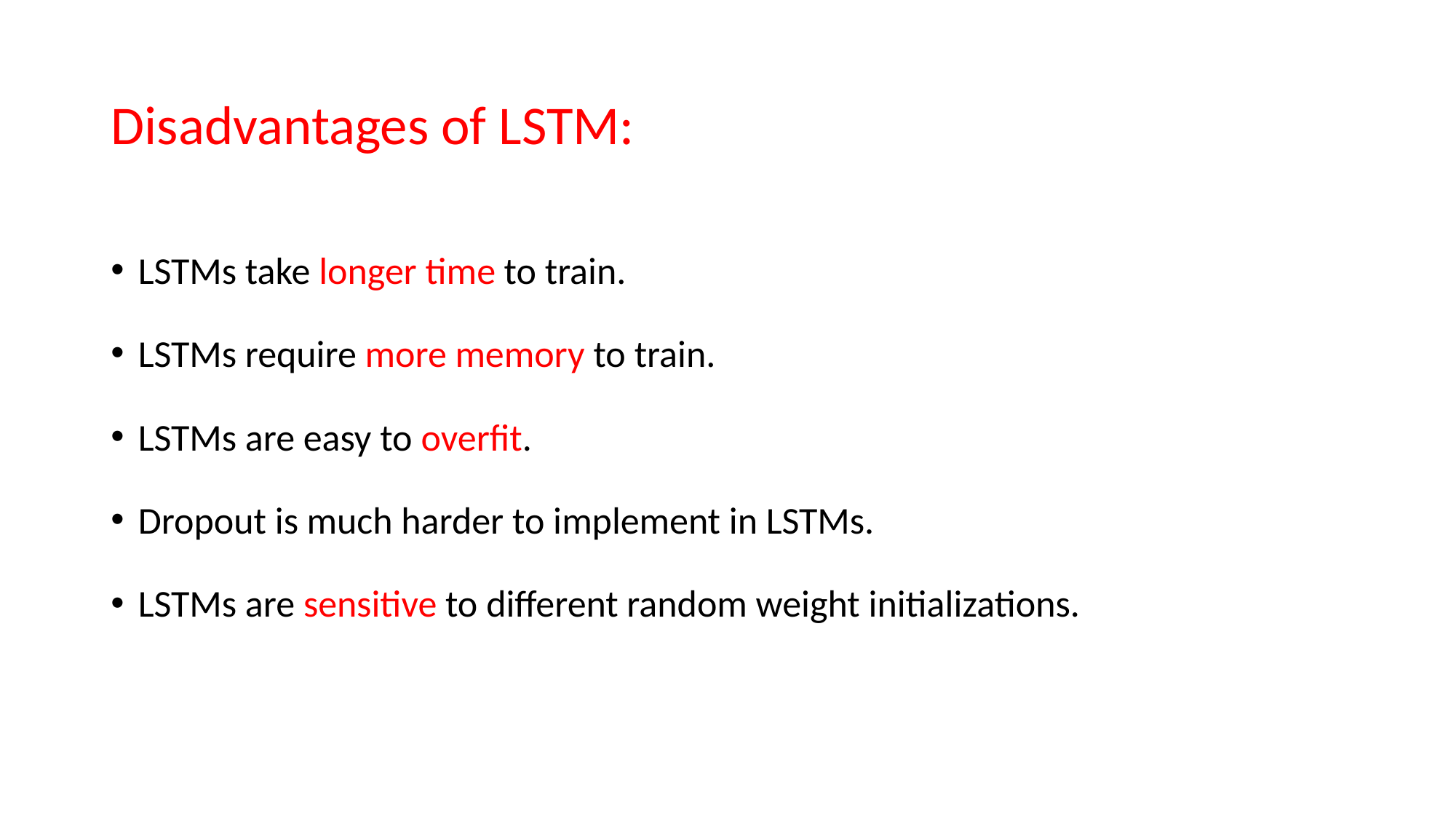

# Disadvantages of LSTM:
LSTMs take longer time to train.
LSTMs require more memory to train.
LSTMs are easy to overfit.
Dropout is much harder to implement in LSTMs.
LSTMs are sensitive to different random weight initializations.